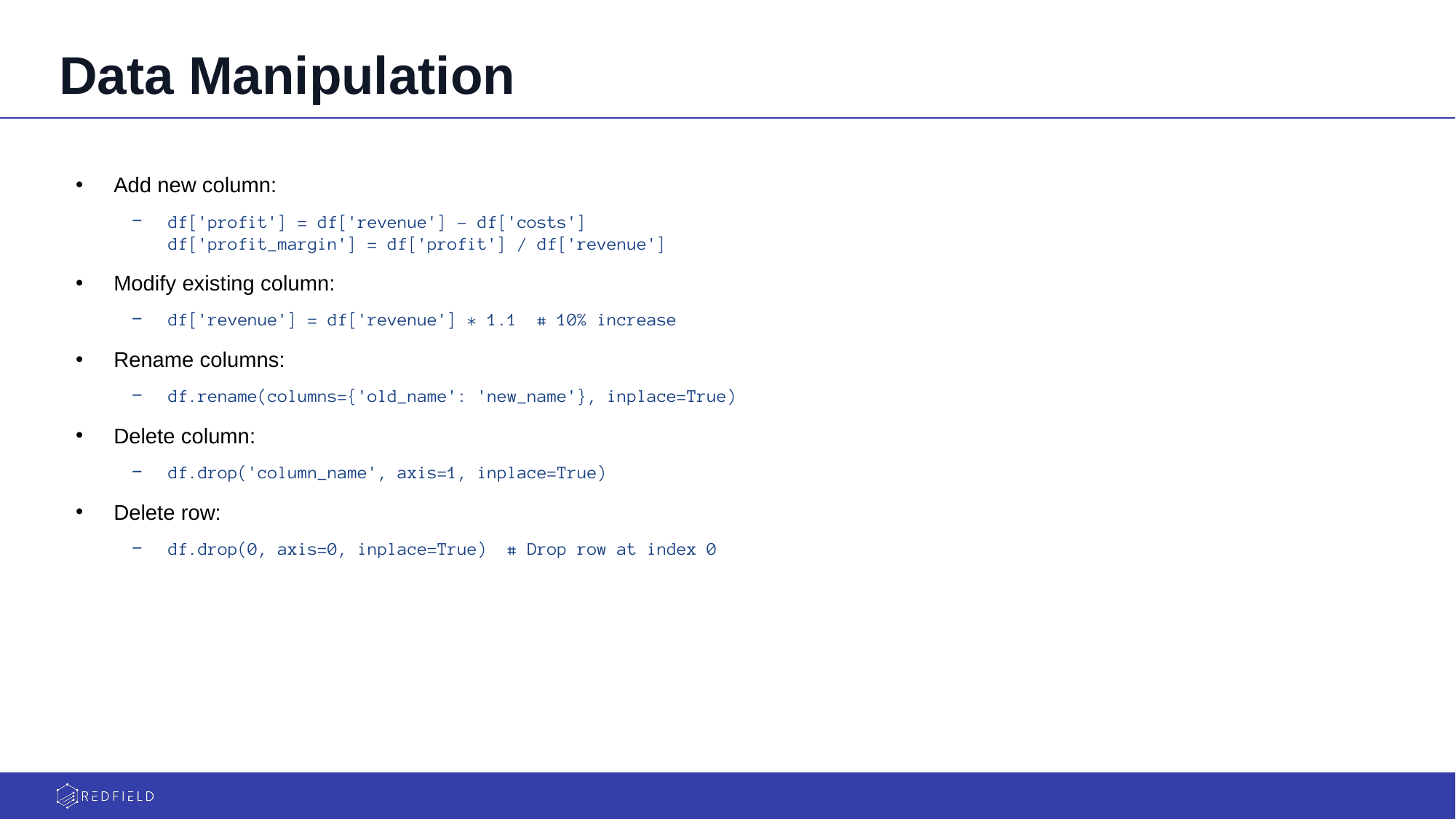

# Data Manipulation
Add new column:
df['profit'] = df['revenue'] - df['costs']
df['profit_margin'] = df['profit'] / df['revenue']
Modify existing column:
df['revenue'] = df['revenue'] * 1.1  # 10% increase
Rename columns:
df.rename(columns={'old_name': 'new_name'}, inplace=True)
Delete column:
df.drop('column_name', axis=1, inplace=True)
Delete row:
df.drop(0, axis=0, inplace=True)  # Drop row at index 0